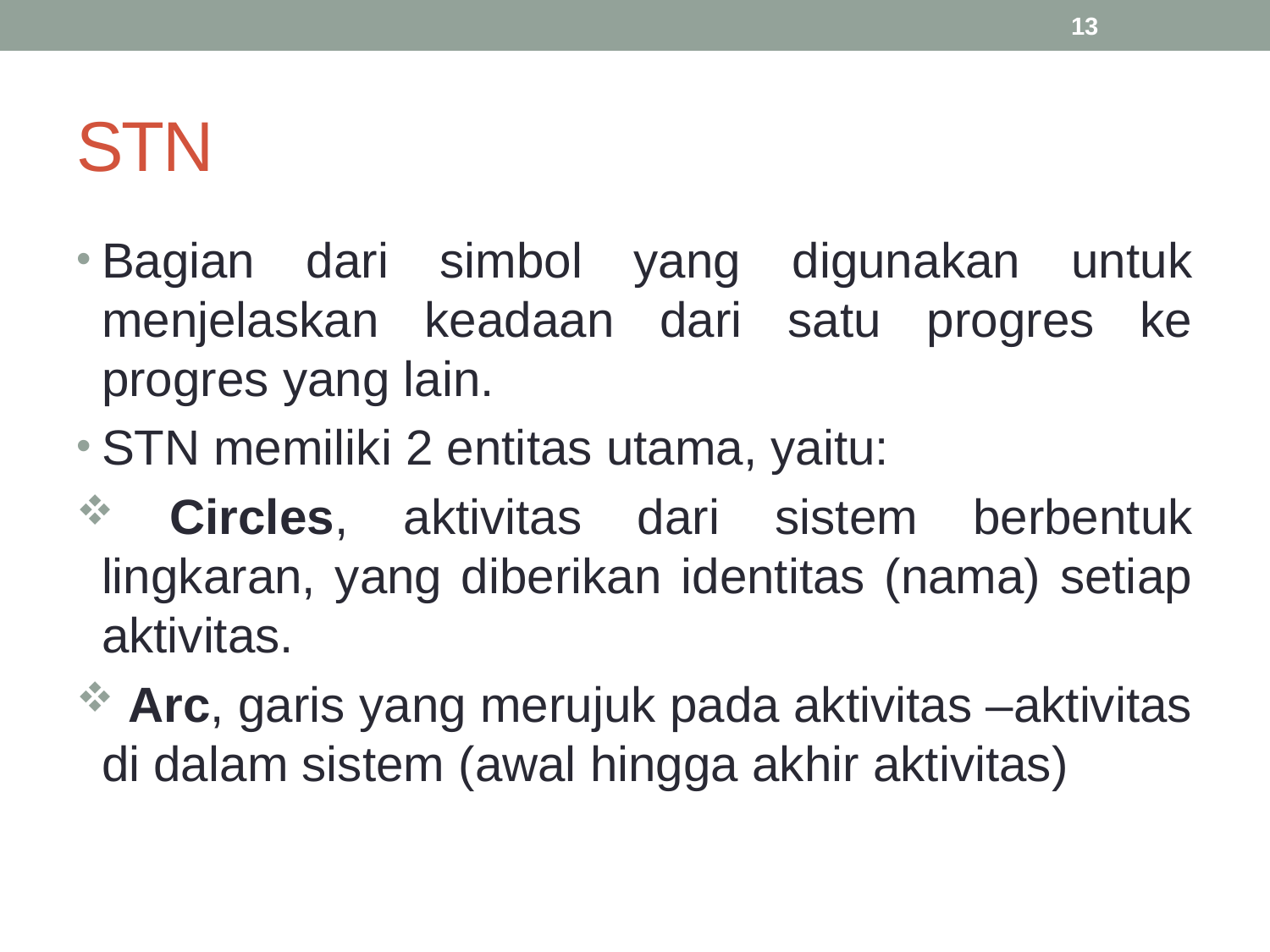

13
# STN
Bagian dari simbol yang digunakan untuk menjelaskan keadaan dari satu progres ke progres yang lain.
STN memiliki 2 entitas utama, yaitu:
 Circles, aktivitas dari sistem berbentuk lingkaran, yang diberikan identitas (nama) setiap aktivitas.
 Arc, garis yang merujuk pada aktivitas –aktivitas di dalam sistem (awal hingga akhir aktivitas)